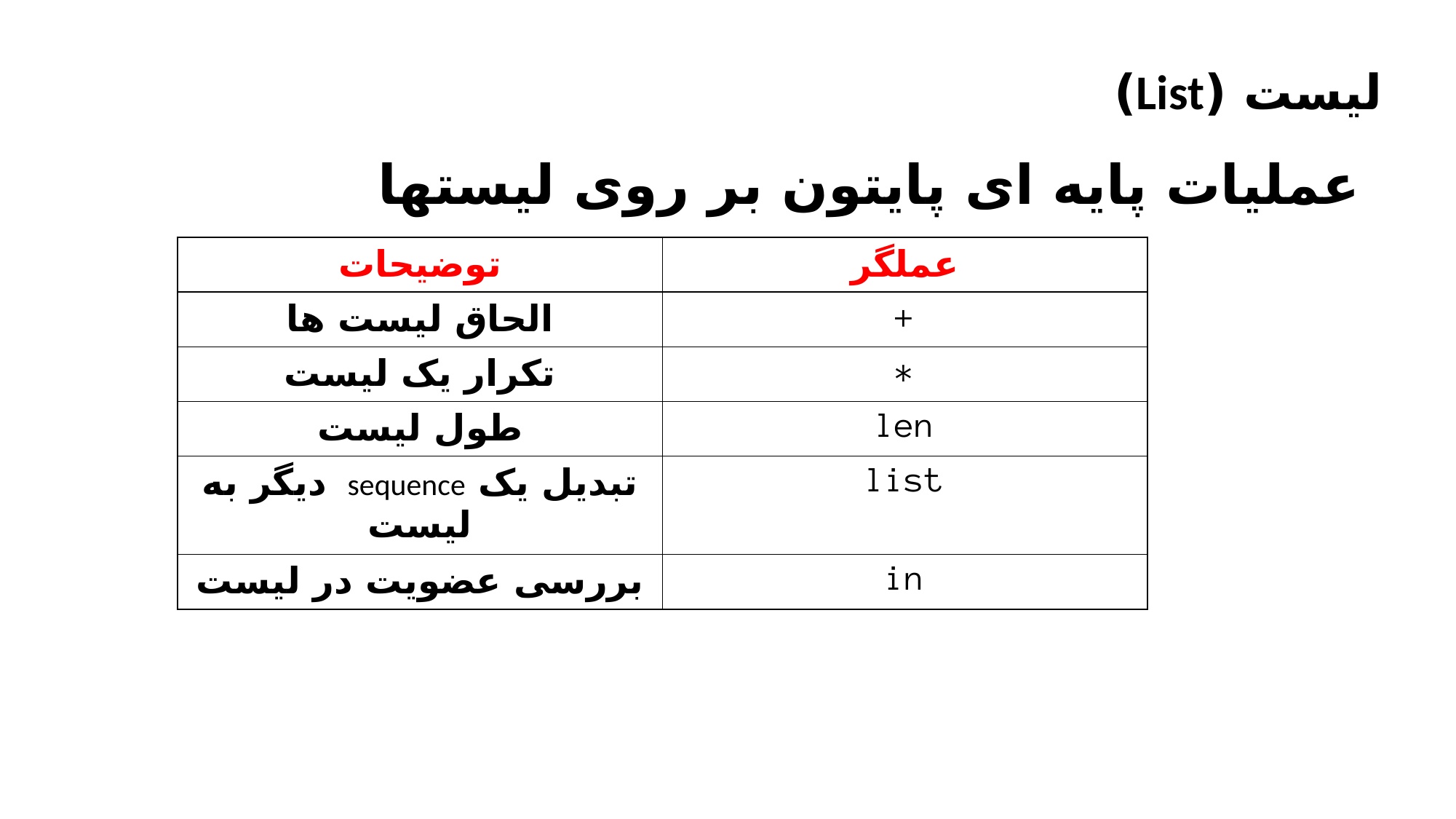

لیست (List)
عملیات پایه ای پایتون بر روی لیستها
| توضیحات | عملگر |
| --- | --- |
| الحاق لیست ها | + |
| تکرار یک لیست | \* |
| طول لیست | len |
| تبدیل یک sequence دیگر به لیست | list |
| بررسی عضویت در لیست | in |